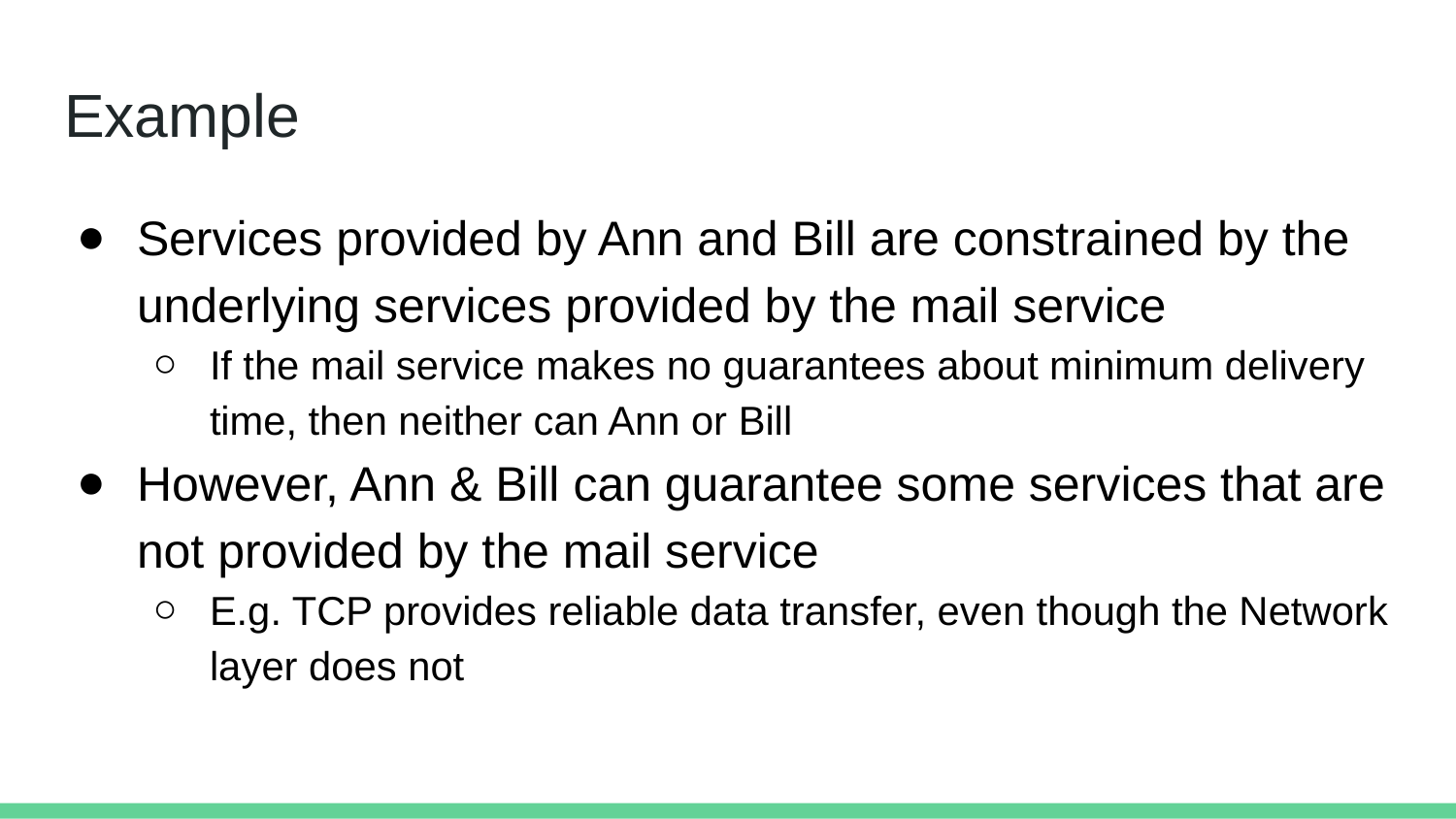

# Example
Services provided by Ann and Bill are constrained by the underlying services provided by the mail service
If the mail service makes no guarantees about minimum delivery time, then neither can Ann or Bill
However, Ann & Bill can guarantee some services that are not provided by the mail service
E.g. TCP provides reliable data transfer, even though the Network layer does not